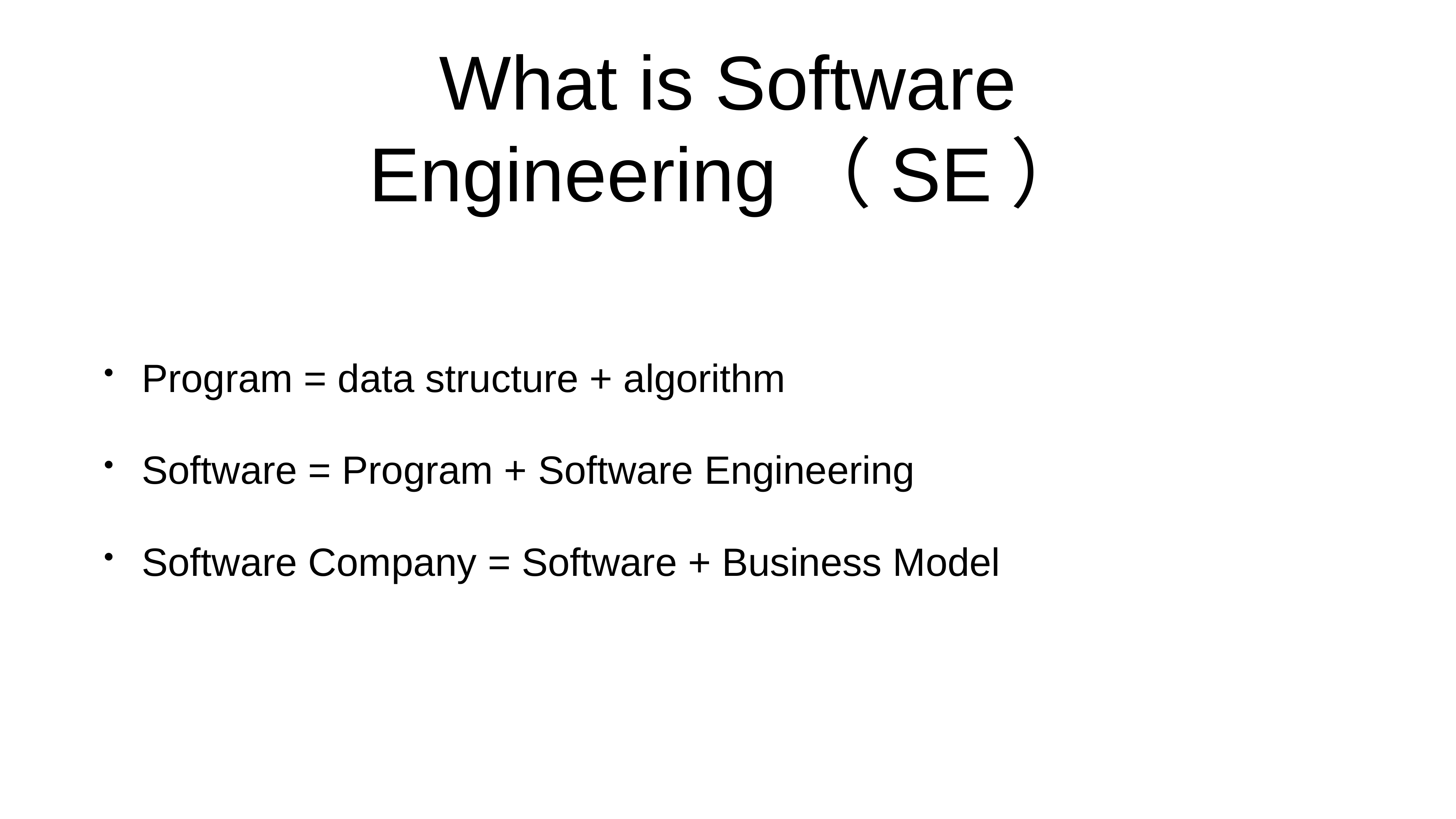

# What is Software Engineering（SE）
Program = data structure + algorithm
Software = Program + Software Engineering
Software Company = Software + Business Model